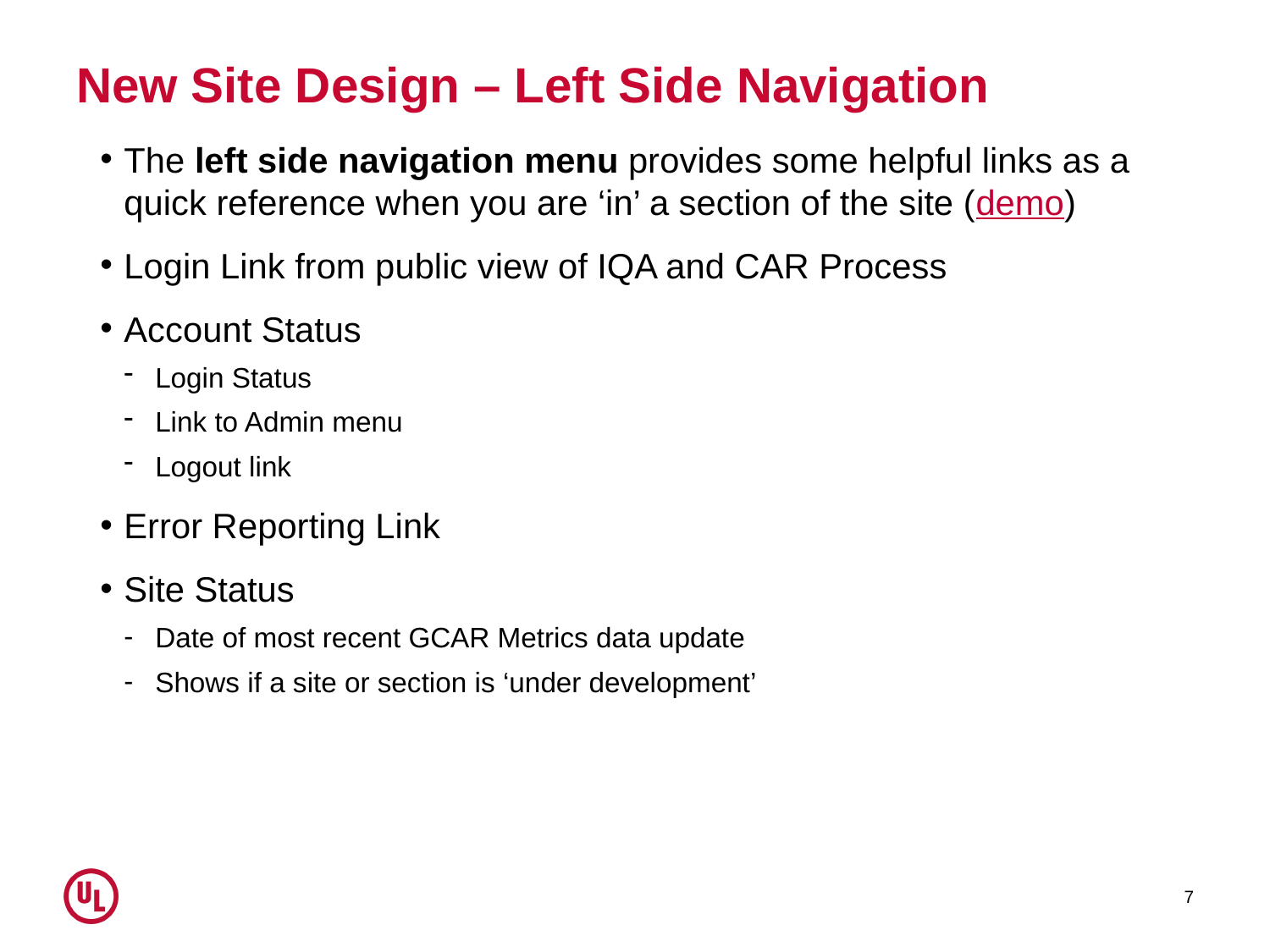

New Site Design – Left Side Navigation
The left side navigation menu provides some helpful links as a quick reference when you are ‘in’ a section of the site (demo)
Login Link from public view of IQA and CAR Process
Account Status
Login Status
Link to Admin menu
Logout link
Error Reporting Link
Site Status
Date of most recent GCAR Metrics data update
Shows if a site or section is ‘under development’

7